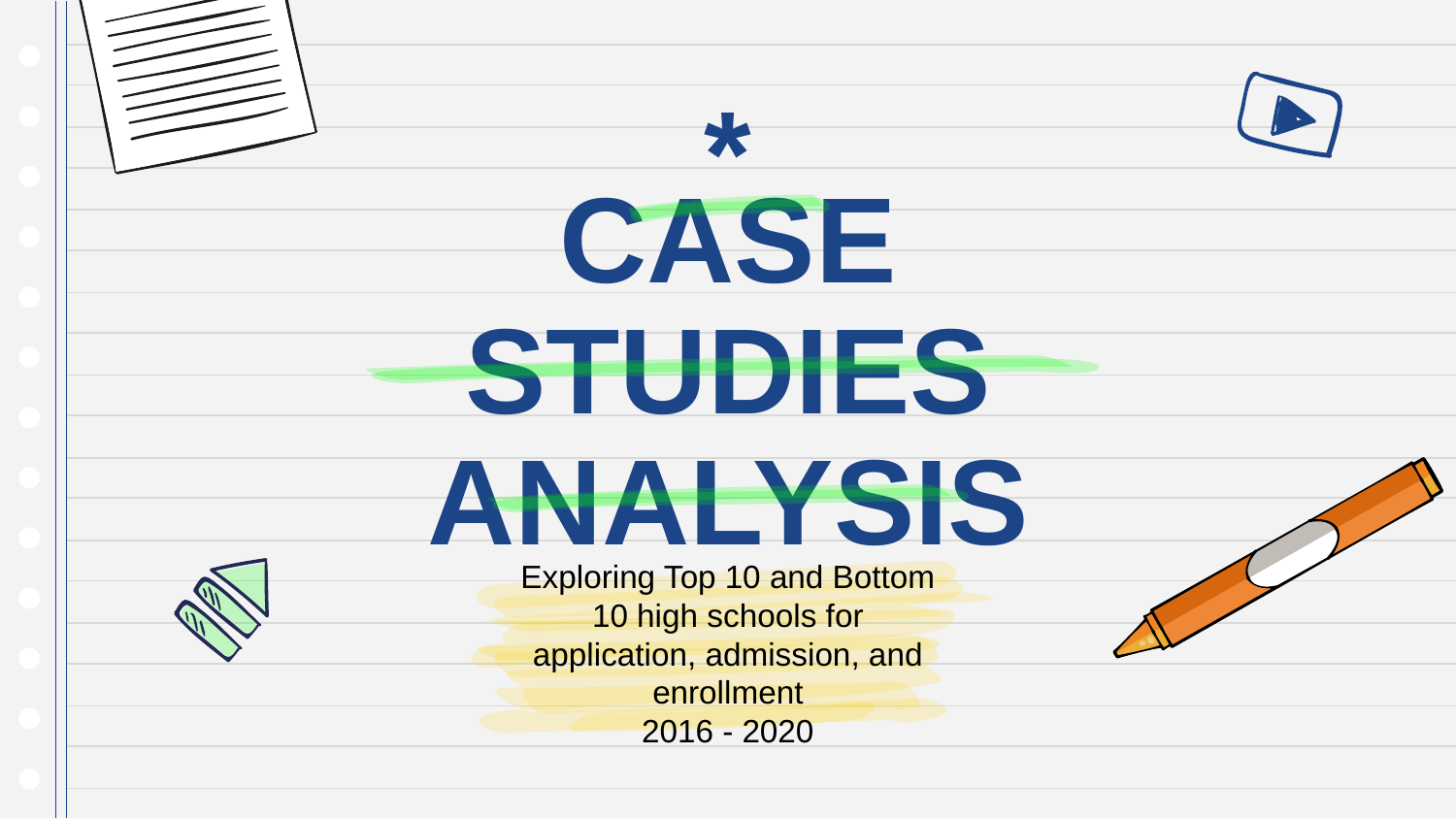

*

# CASE STUDIES ANALYSIS

Exploring Top 10 and Bottom 10 high schools for application, admission, and enrollment
2016 - 2020